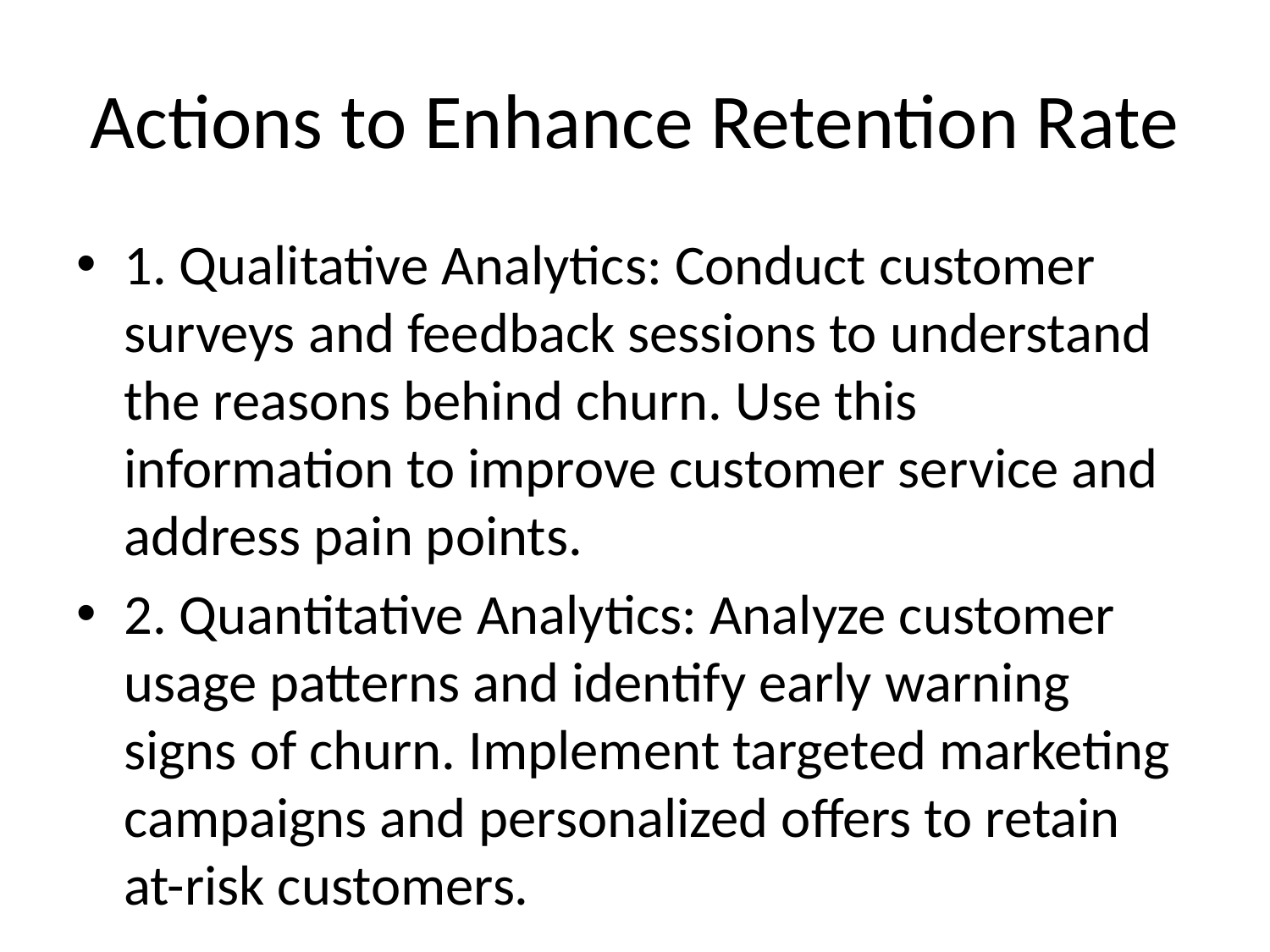

# Actions to Enhance Retention Rate
1. Qualitative Analytics: Conduct customer surveys and feedback sessions to understand the reasons behind churn. Use this information to improve customer service and address pain points.
2. Quantitative Analytics: Analyze customer usage patterns and identify early warning signs of churn. Implement targeted marketing campaigns and personalized offers to retain at-risk customers.